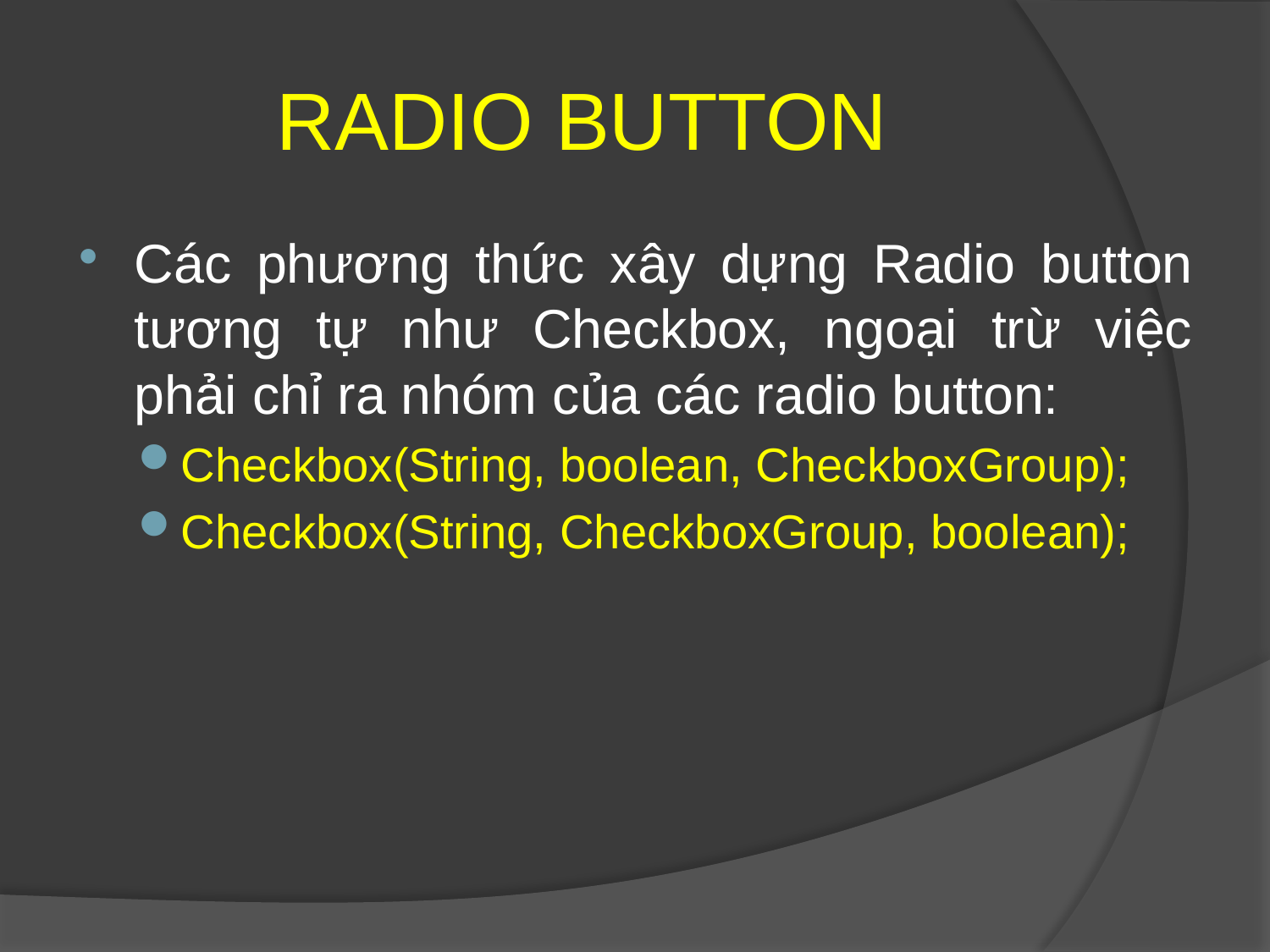

RADIO BUTTON
Các phương thức xây dựng Radio button tương tự như Checkbox, ngoại trừ việc phải chỉ ra nhóm của các radio button:
Checkbox(String, boolean, CheckboxGroup);
Checkbox(String, CheckboxGroup, boolean);